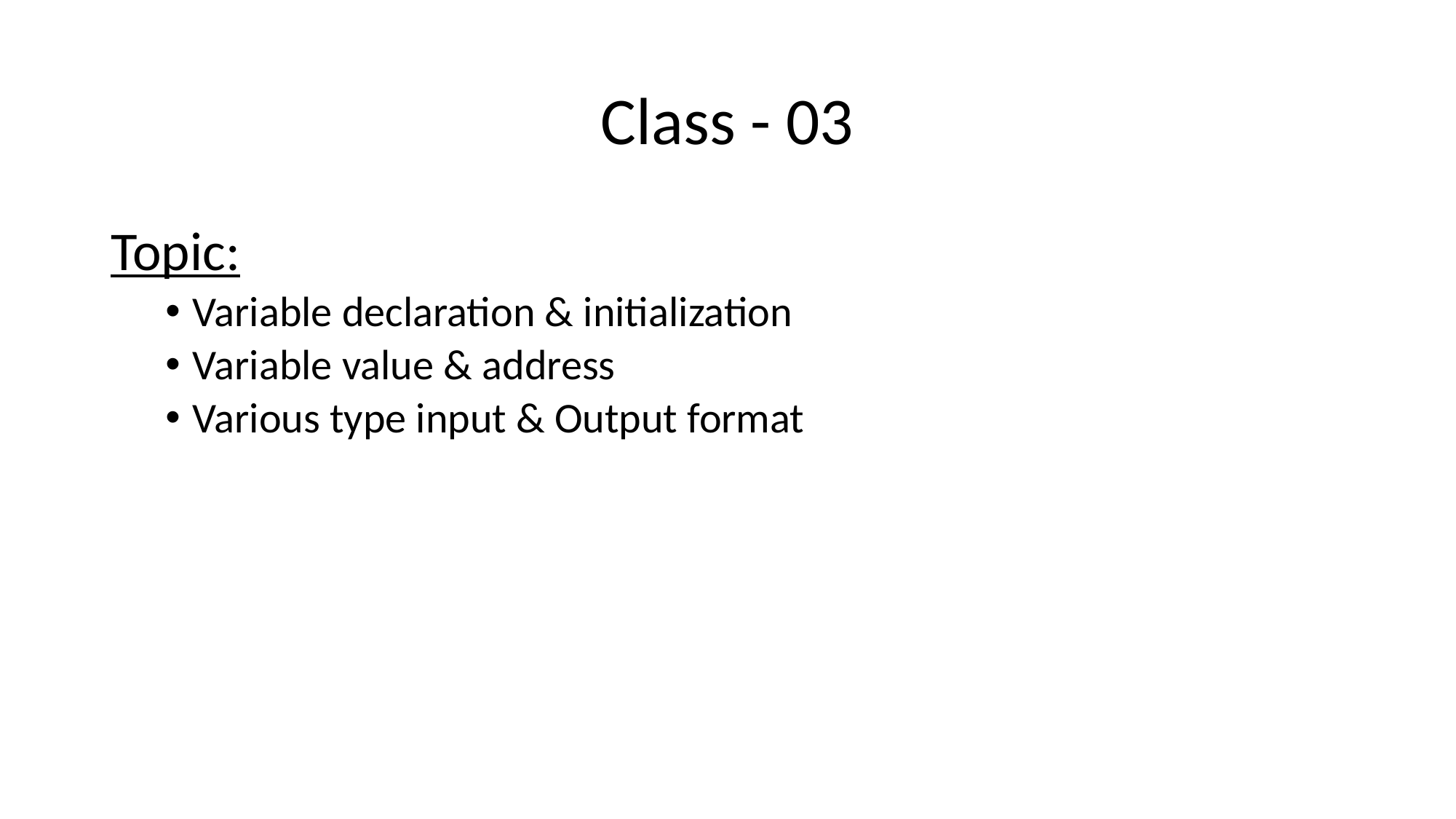

# Class - 03
Topic:
Variable declaration & initialization
Variable value & address
Various type input & Output format